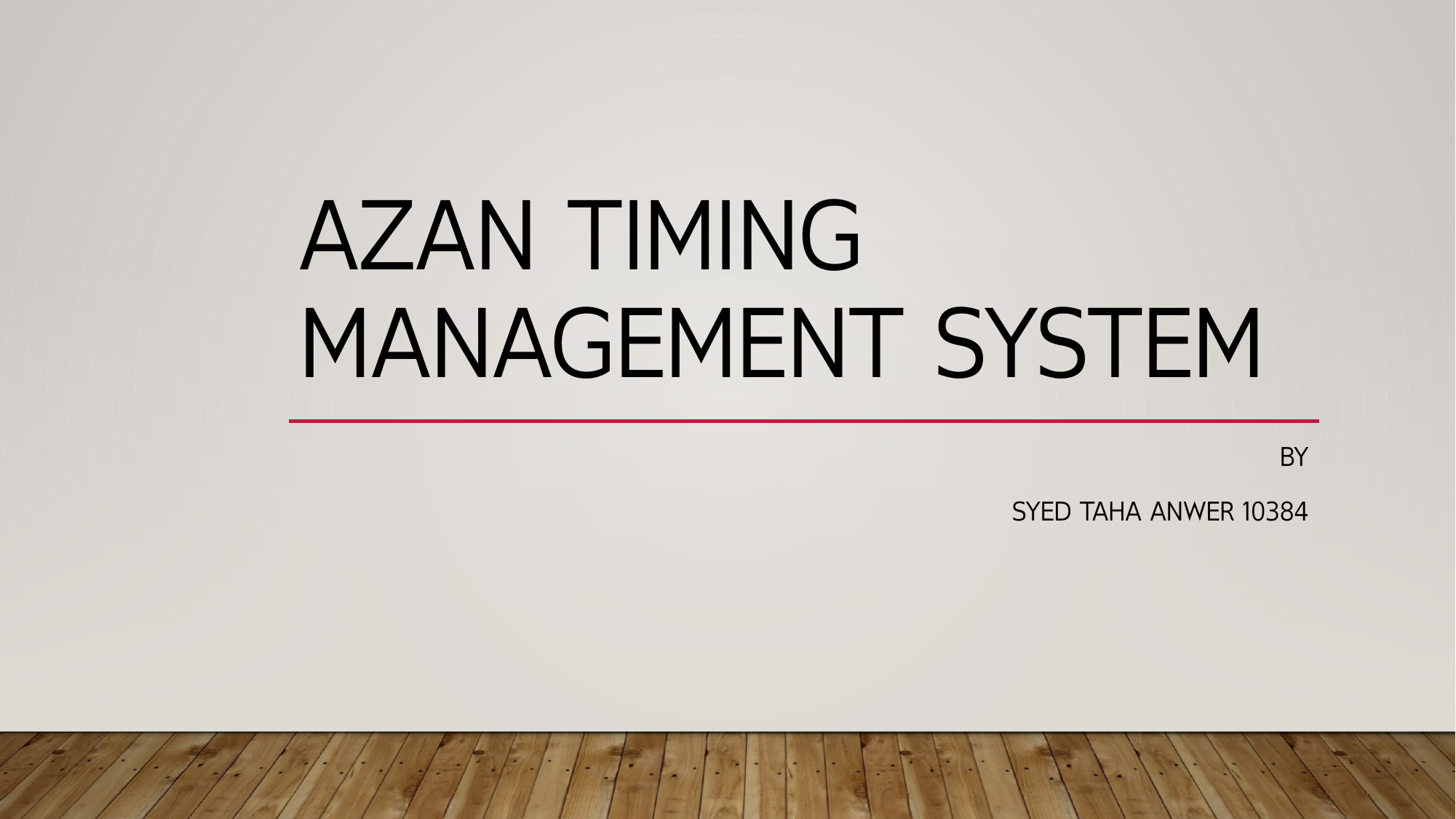

# Azan Timing Management System
By
Syed Taha anwer 10384